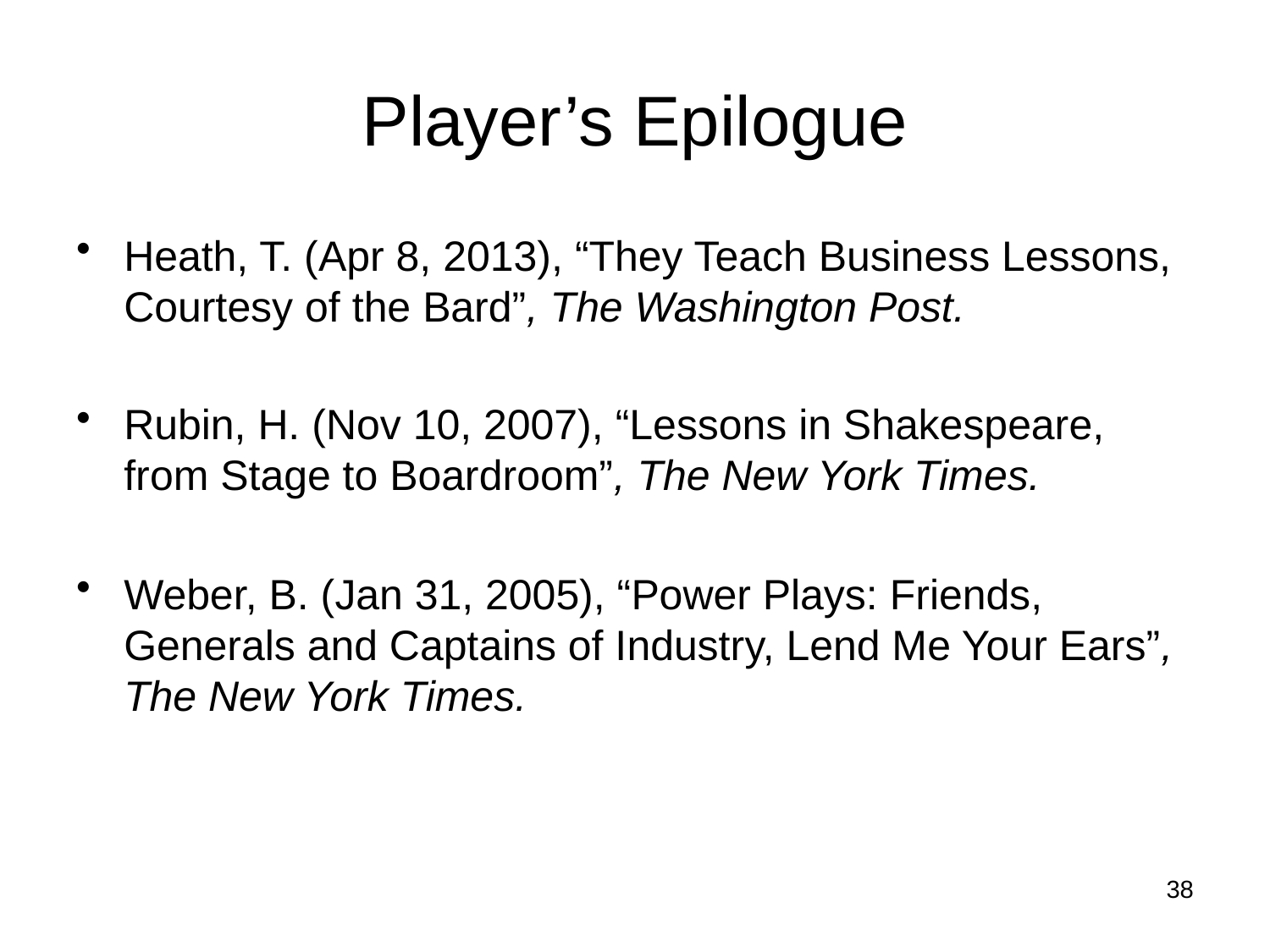

# Player’s Epilogue
Heath, T. (Apr 8, 2013), “They Teach Business Lessons, Courtesy of the Bard”, The Washington Post.

Rubin, H. (Nov 10, 2007), “Lessons in Shakespeare, from Stage to Boardroom”, The New York Times.

Weber, B. (Jan 31, 2005), “Power Plays: Friends, Generals and Captains of Industry, Lend Me Your Ears”, The New York Times.

38